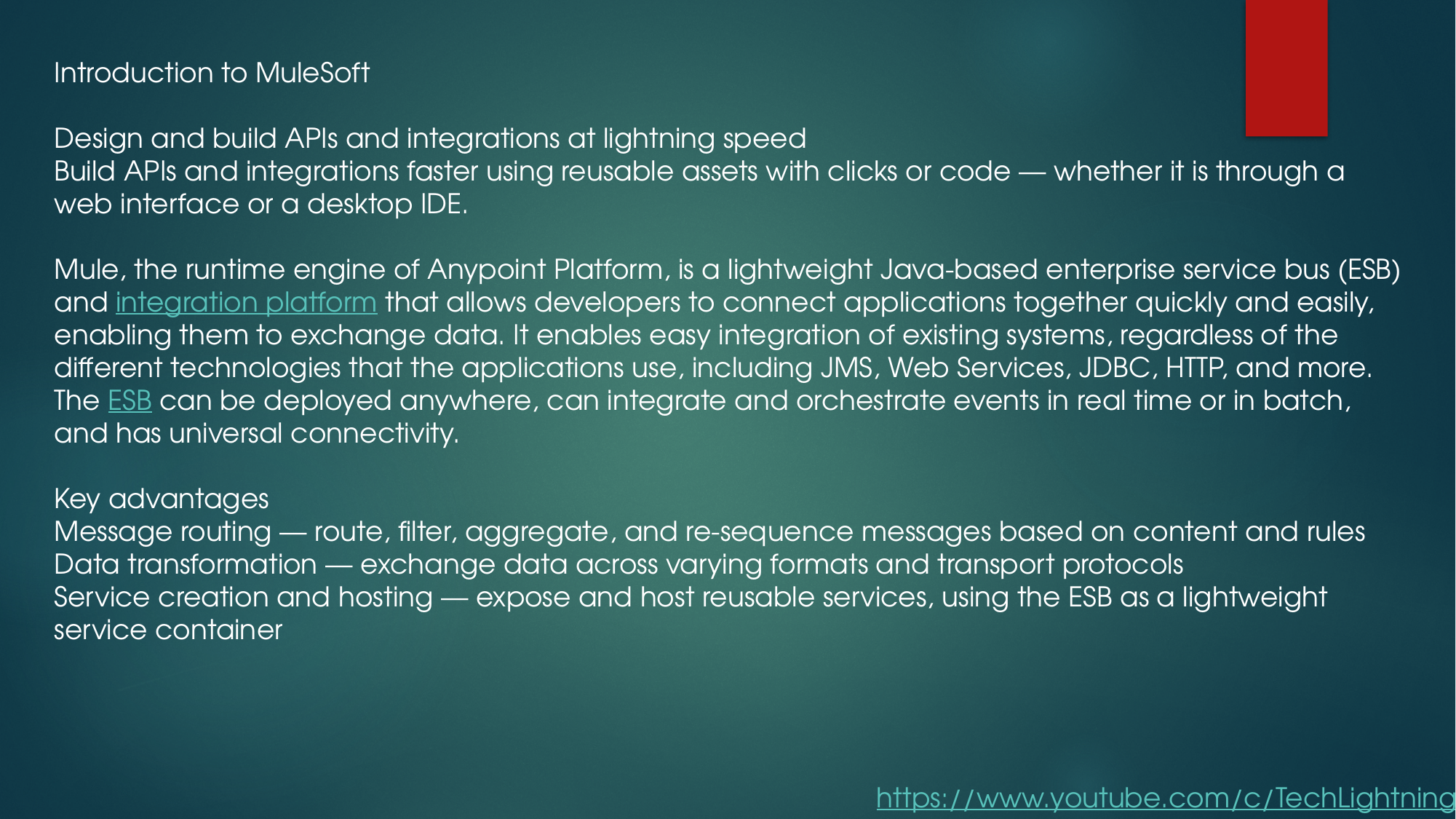

Introduction to MuleSoft

Design and build APIs and integrations at lightning speed
Build APIs and integrations faster using reusable assets with clicks or code — whether it is through a web interface or a desktop IDE.

Mule, the runtime engine of Anypoint Platform, is a lightweight Java-based enterprise service bus (ESB) and integration platform that allows developers to connect applications together quickly and easily, enabling them to exchange data. It enables easy integration of existing systems, regardless of the different technologies that the applications use, including JMS, Web Services, JDBC, HTTP, and more. The ESB can be deployed anywhere, can integrate and orchestrate events in real time or in batch, and has universal connectivity.

Key advantages
Message routing — route, filter, aggregate, and re-sequence messages based on content and rules
Data transformation — exchange data across varying formats and transport protocols
Service creation and hosting — expose and host reusable services, using the ESB as a lightweight service container
https://www.youtube.com/c/TechLightning